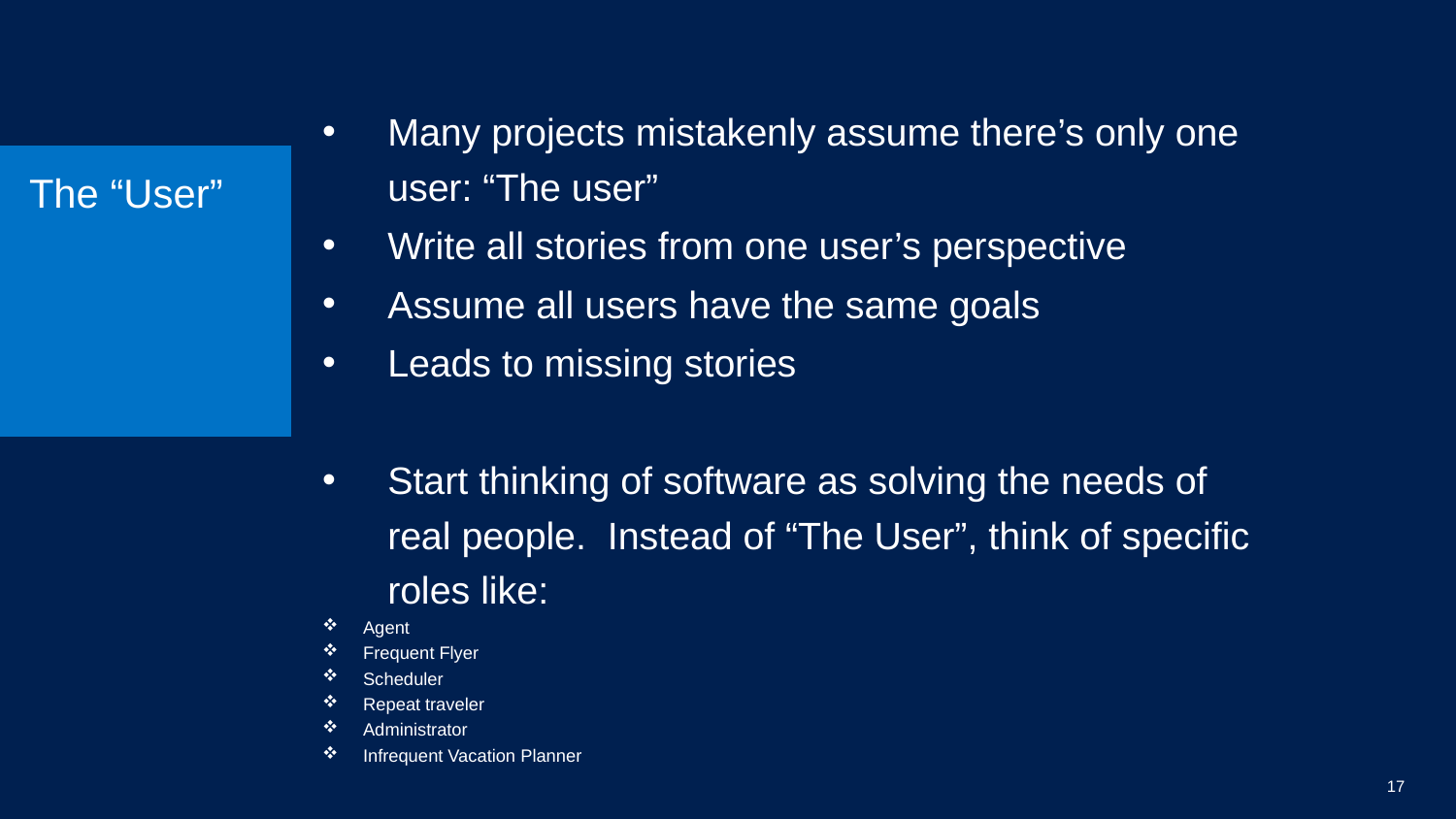

Many projects mistakenly assume there’s only one user: “The user”
Write all stories from one user’s perspective
Assume all users have the same goals
Leads to missing stories

Start thinking of software as solving the needs of real people.  Instead of “The User”, think of specific roles like:
Agent
Frequent Flyer
Scheduler
Repeat traveler
Administrator
Infrequent Vacation Planner
# The “User”
17